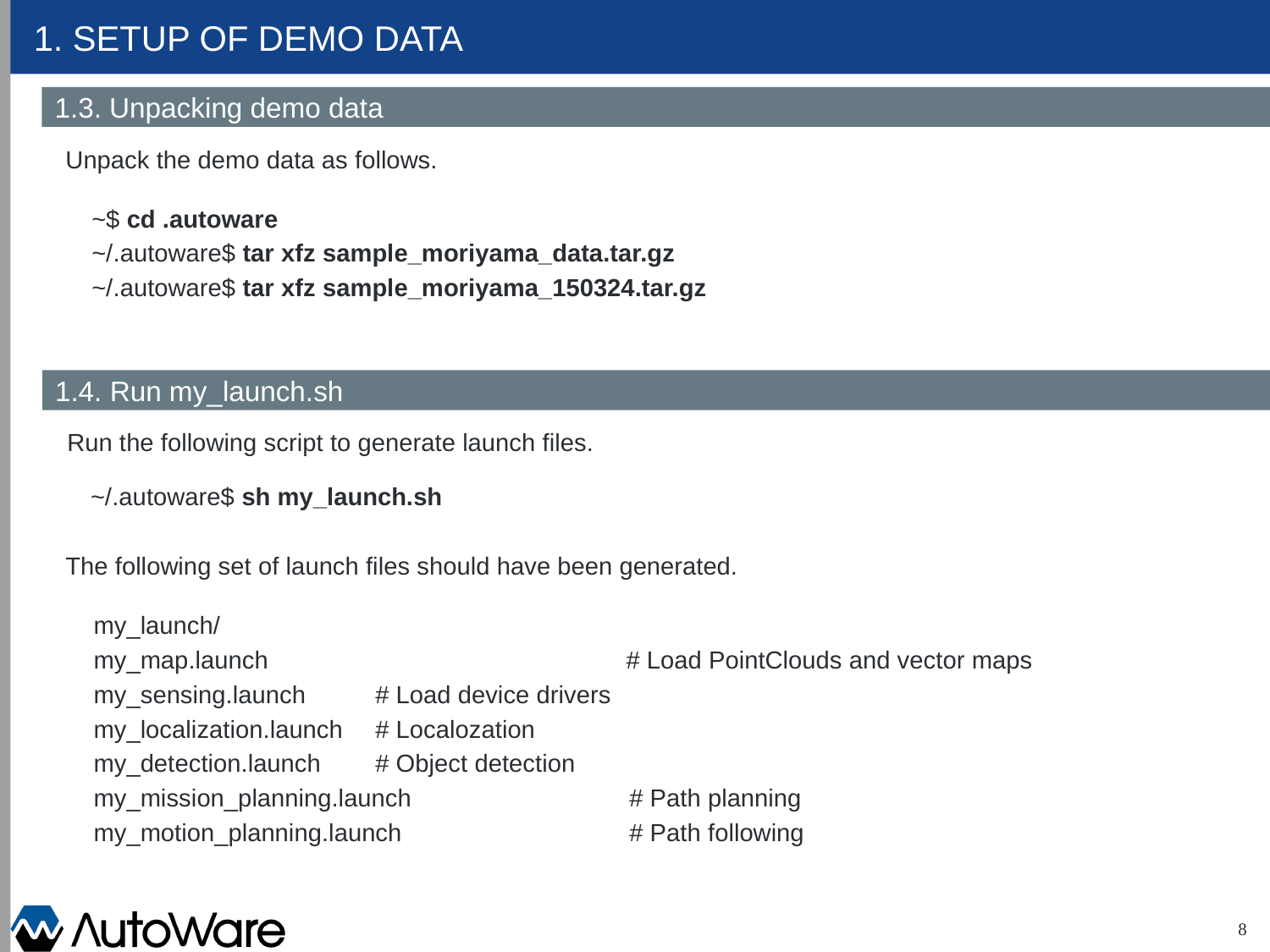

# 1. Setup of demo data
1.3. Unpacking demo data
Unpack the demo data as follows.

~$ cd .autoware
~/.autoware$ tar xfz sample_moriyama_data.tar.gz
~/.autoware$ tar xfz sample_moriyama_150324.tar.gz

1.4. Run my_launch.sh
Run the following script to generate launch files.

~/.autoware$ sh my_launch.sh

The following set of launch files should have been generated.

my_launch/
my_map.launch		　　　　　　# Load PointClouds and vector maps
my_sensing.launch	　# Load device drivers
my_localization.launch	　# Localozation
my_detection.launch	　# Object detection
my_mission_planning.launch		　# Path planning
my_motion_planning.launch		　# Path following

8